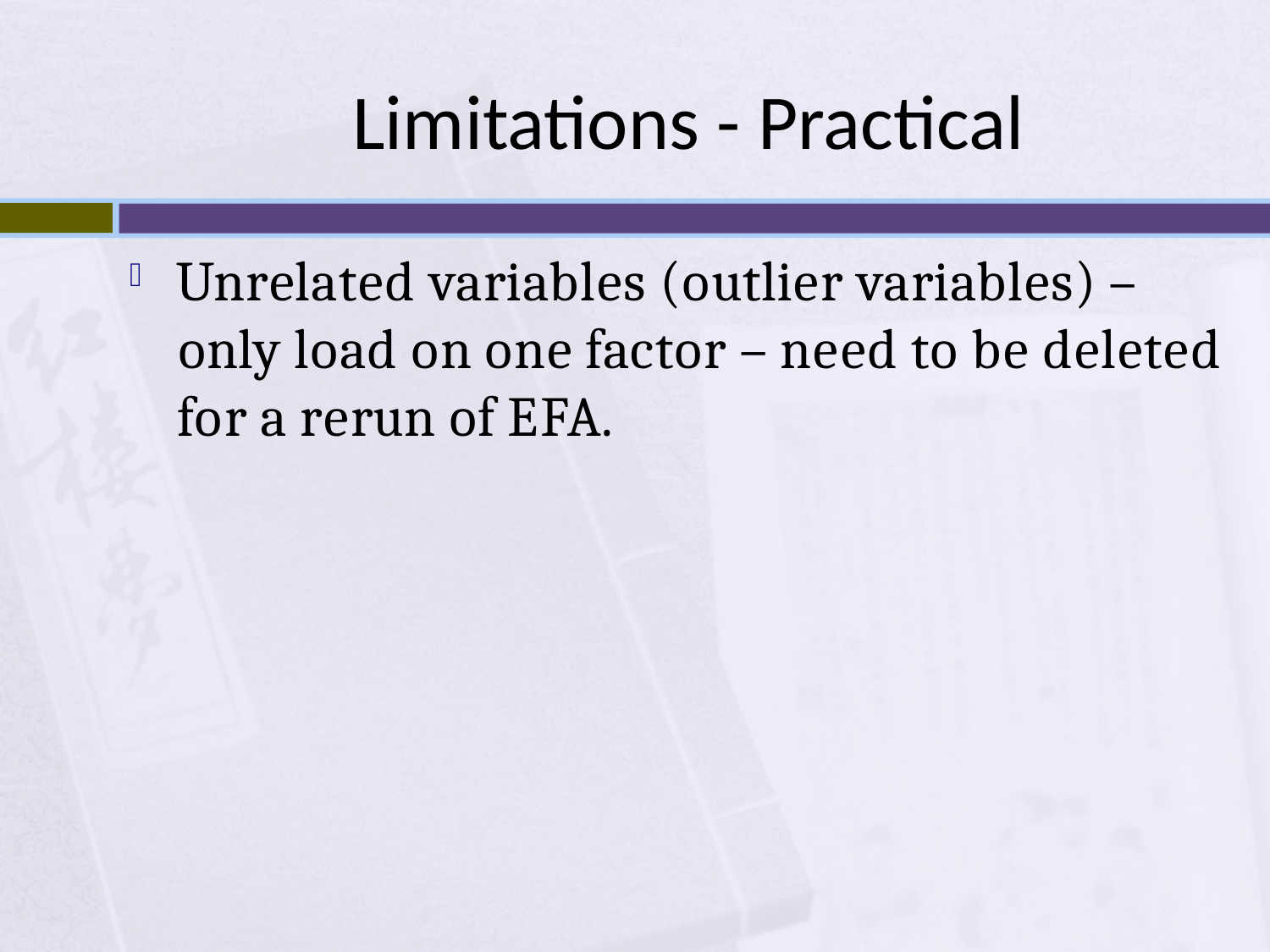

# Limitations - Practical
Unrelated variables (outlier variables) – only load on one factor – need to be deleted for a rerun of EFA.